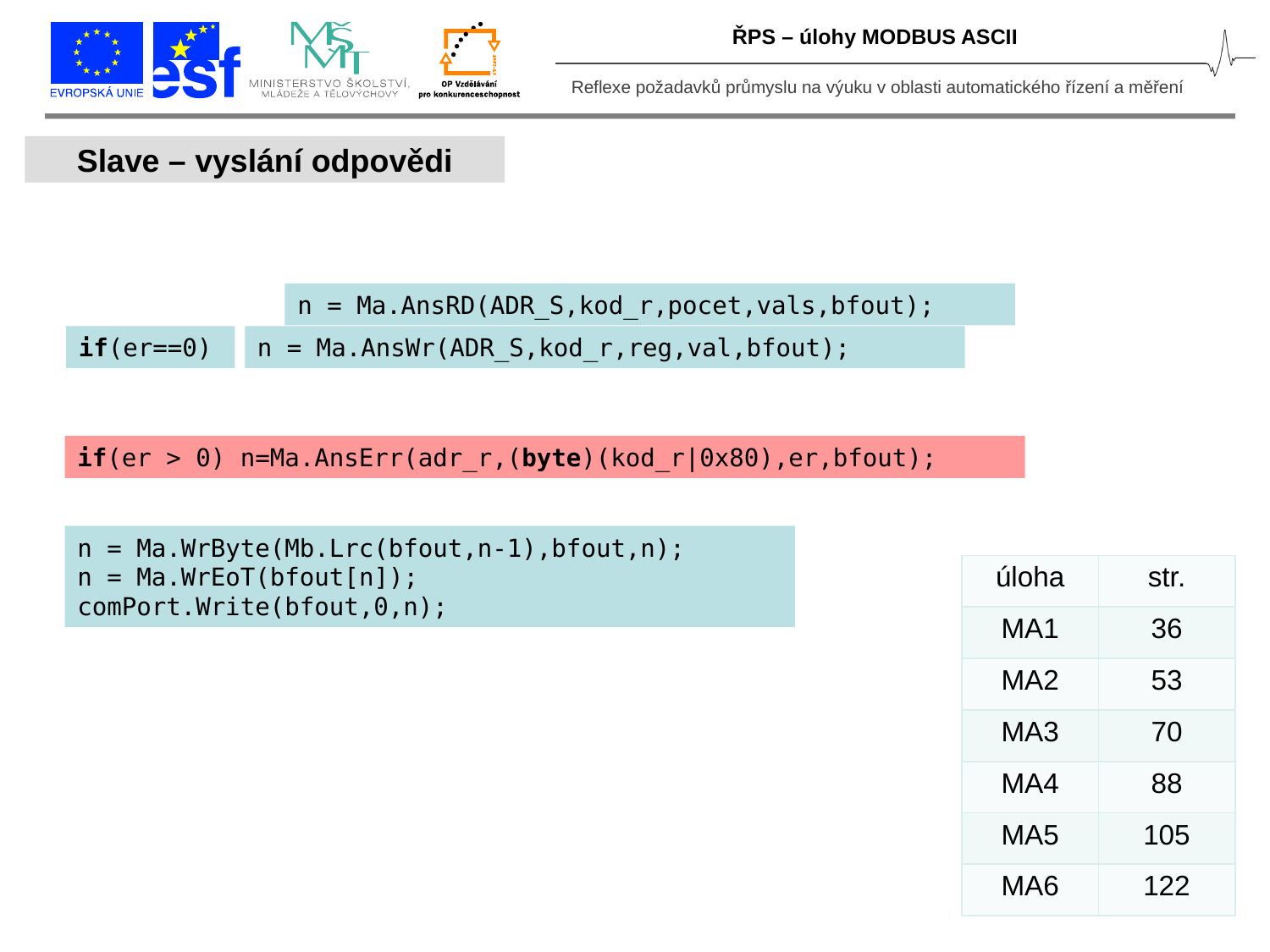

ŘPS – úlohy MODBUS ASCII

Slave – vyslání odpovědi
n = Ma.AnsRD(ADR_S,kod_r,pocet,vals,bfout);
if(er==0)
n = Ma.AnsWr(ADR_S,kod_r,reg,val,bfout);
if(er > 0) n=Ma.AnsErr(adr_r,(byte)(kod_r|0x80),er,bfout);
n = Ma.WrByte(Mb.Lrc(bfout,n-1),bfout,n);
n = Ma.WrEoT(bfout[n]);
comPort.Write(bfout,0,n);
| úloha | str. |
| --- | --- |
| MA1 | 36 |
| MA2 | 53 |
| MA3 | 70 |
| MA4 | 88 |
| MA5 | 105 |
| MA6 | 122 |